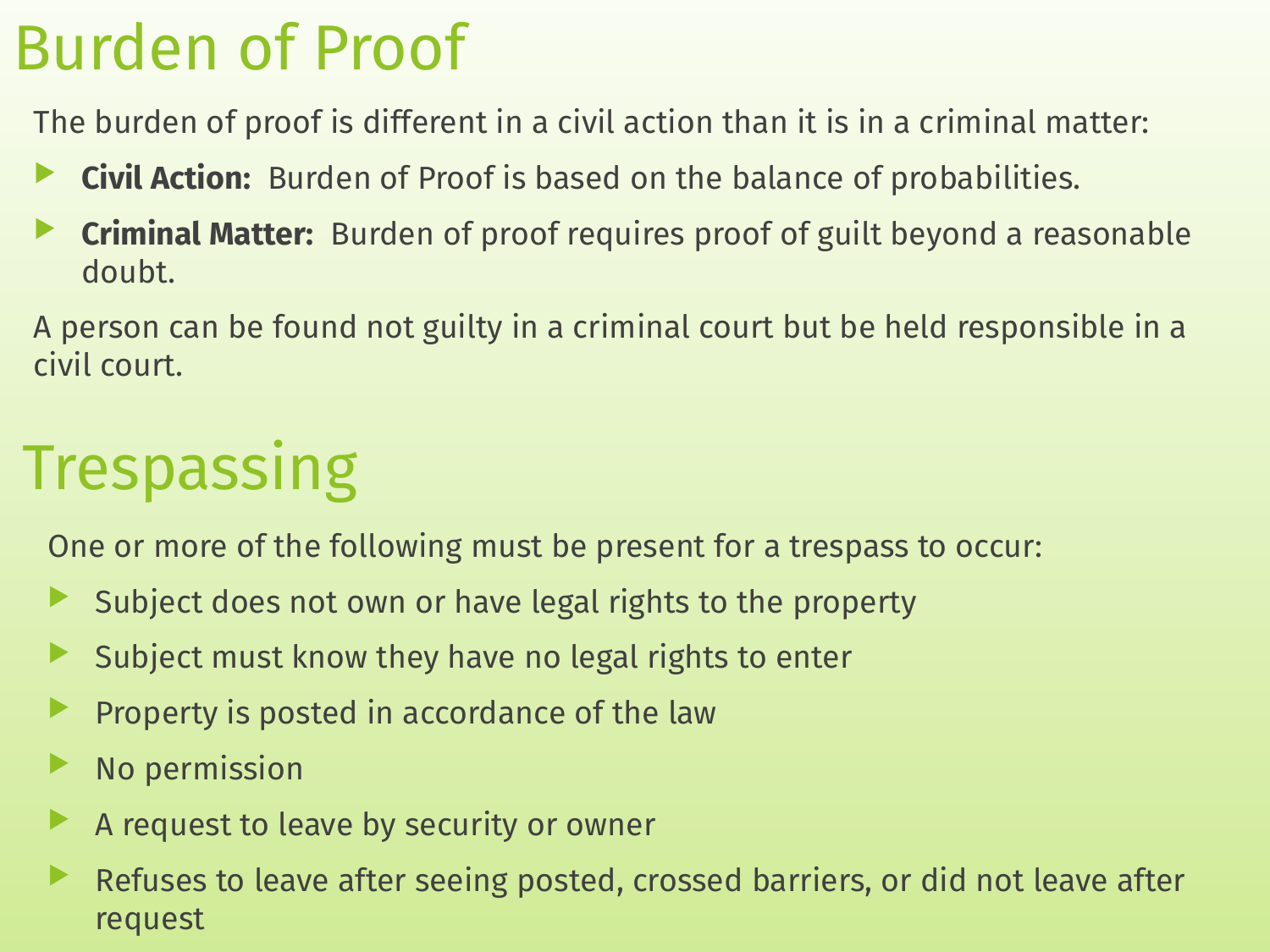

# Burden of Proof
The burden of proof is different in a civil action than it is in a criminal matter:
Civil Action:  Burden of Proof is based on the balance of probabilities.
Criminal Matter:  Burden of proof requires proof of guilt beyond a reasonable doubt.
A person can be found not guilty in a criminal court but be held responsible in a civil court.
Trespassing
One or more of the following must be present for a trespass to occur:
Subject does not own or have legal rights to the property
Subject must know they have no legal rights to enter
Property is posted in accordance of the law
No permission
A request to leave by security or owner
Refuses to leave after seeing posted, crossed barriers, or did not leave after request
9